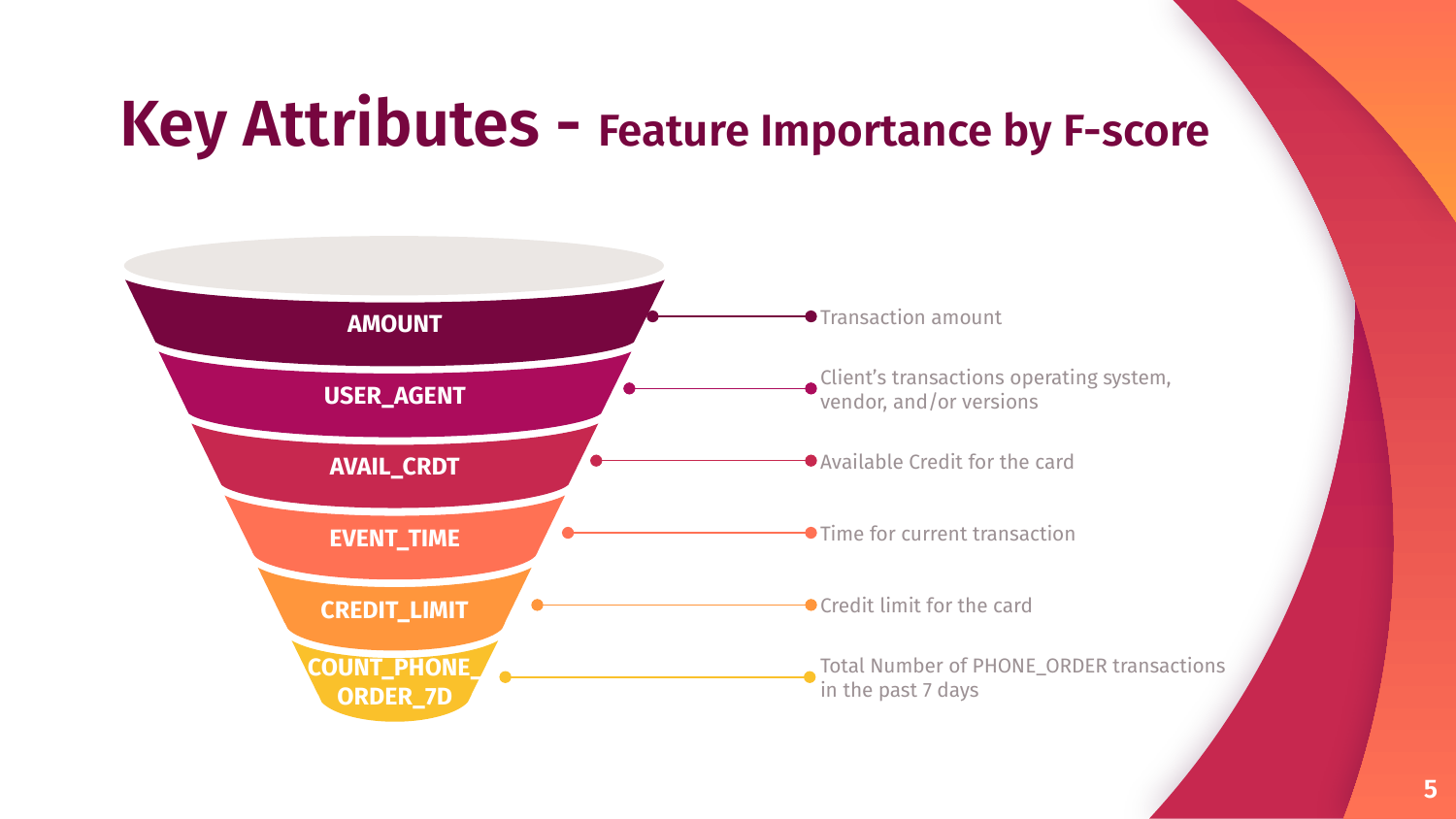

# Key Attributes - Feature Importance by F-score

AMOUNT
USER_AGENT
AVAIL_CRDT
EVENT_TIME
CREDIT_LIMIT
COUNT_PHONE_ORDER_7D
Transaction amount
Client’s transactions operating system, vendor, and/or versions
Available Credit for the card
Time for current transaction
Credit limit for the card
Total Number of PHONE_ORDER transactions in the past 7 days
5